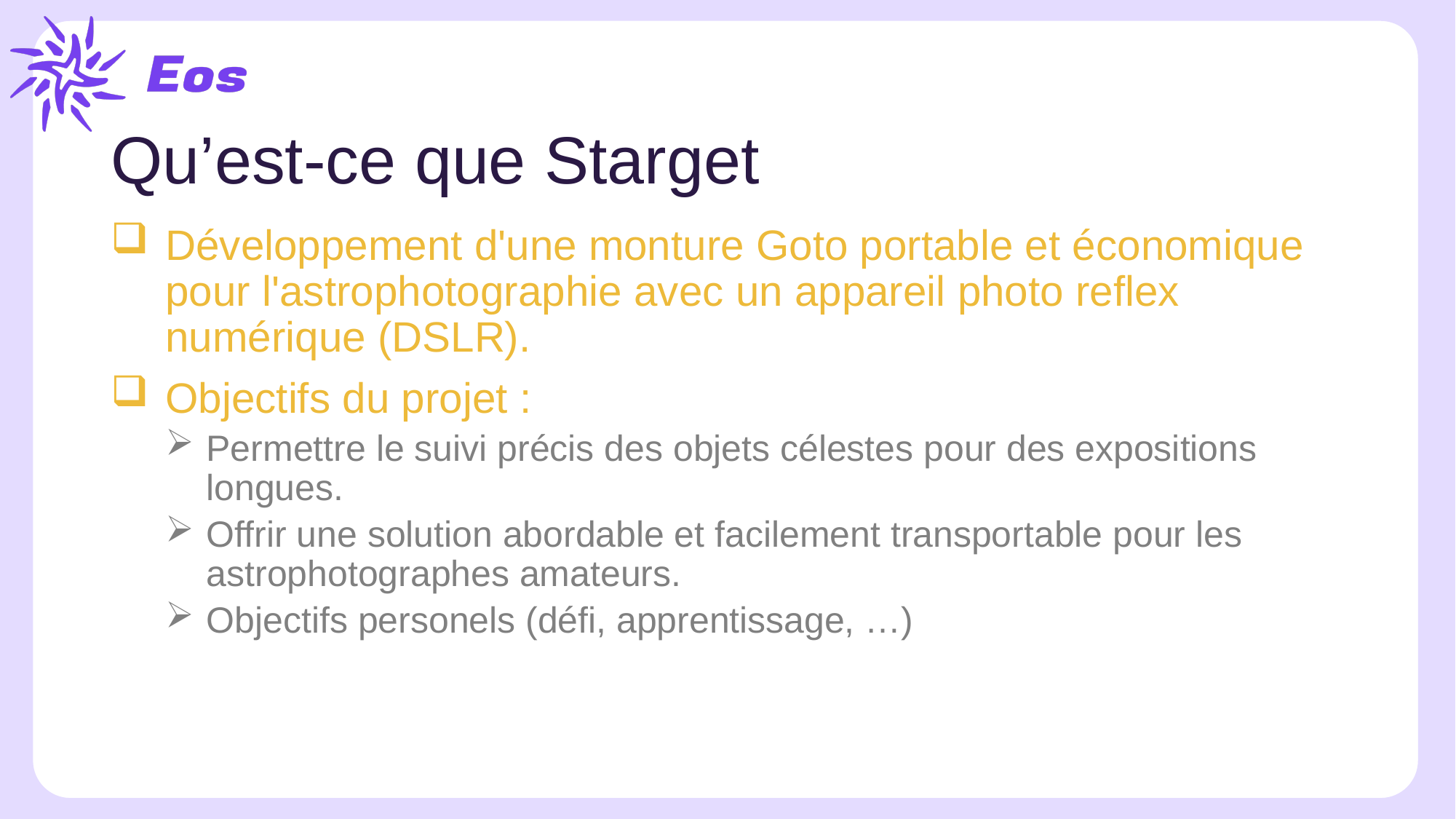

# Qu’est-ce que Starget
Développement d'une monture Goto portable et économique pour l'astrophotographie avec un appareil photo reflex numérique (DSLR).
Objectifs du projet :
Permettre le suivi précis des objets célestes pour des expositions longues.
Offrir une solution abordable et facilement transportable pour les astrophotographes amateurs.
Objectifs personels (défi, apprentissage, …)